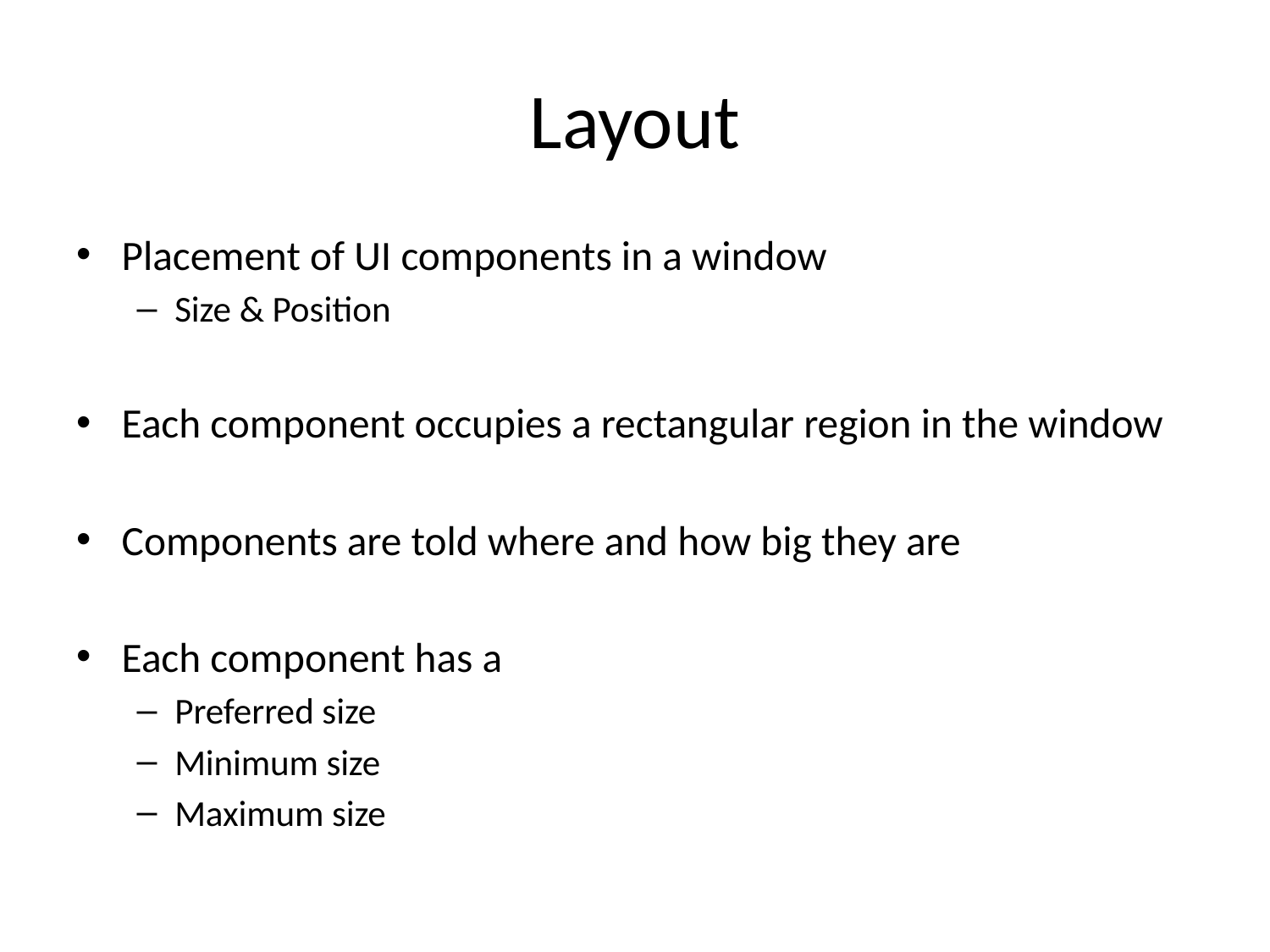

# Layout
Placement of UI components in a window
Size & Position

Each component occupies a rectangular region in the window

Components are told where and how big they are

Each component has a
Preferred size
Minimum size
Maximum size